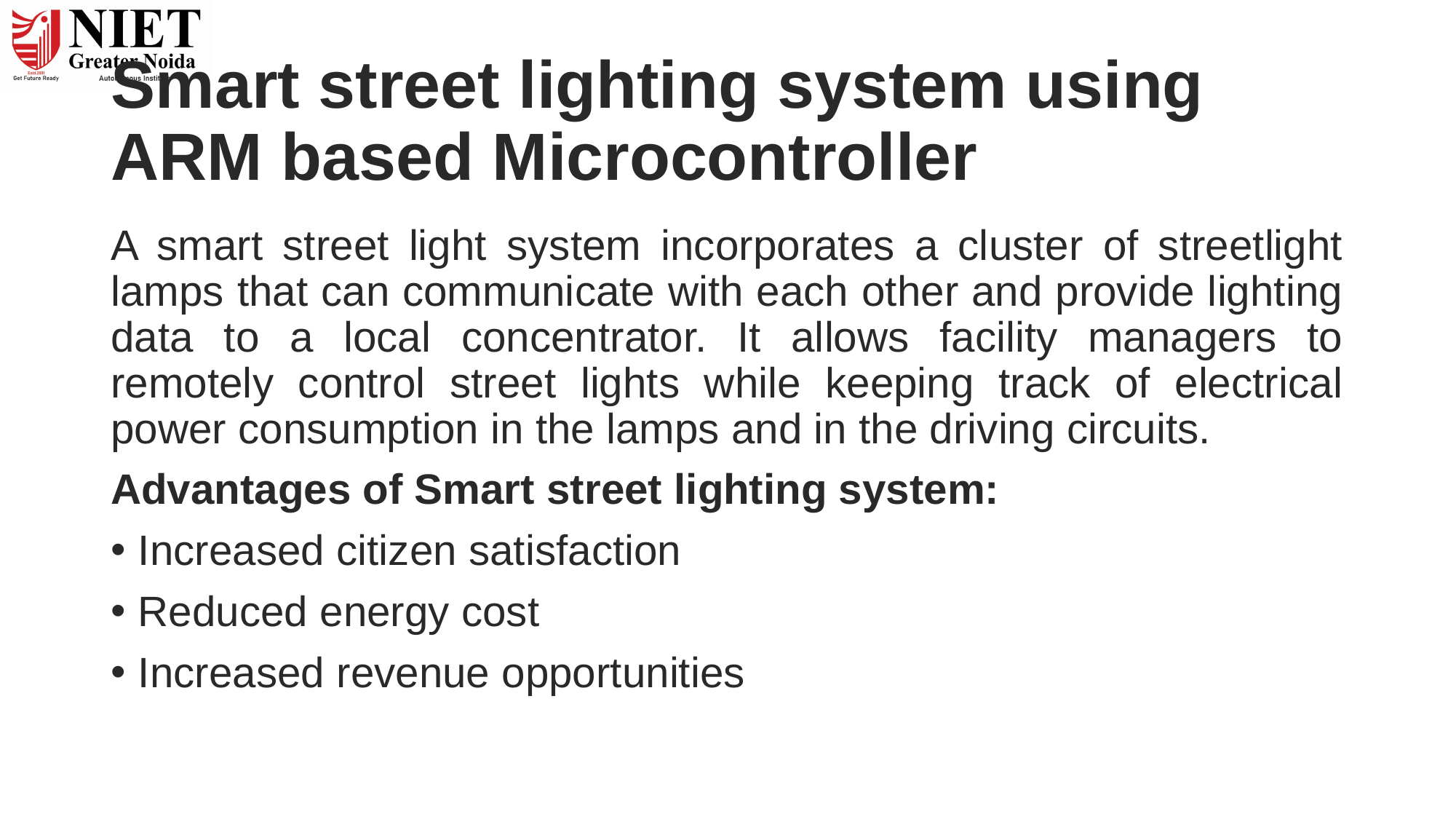

# Smart street lighting system using ARM based Microcontroller
A smart street light system incorporates a cluster of streetlight lamps that can communicate with each other and provide lighting data to a local concentrator. It allows facility managers to remotely control street lights while keeping track of electrical power consumption in the lamps and in the driving circuits.
Advantages of Smart street lighting system:
Increased citizen satisfaction
Reduced energy cost
Increased revenue opportunities